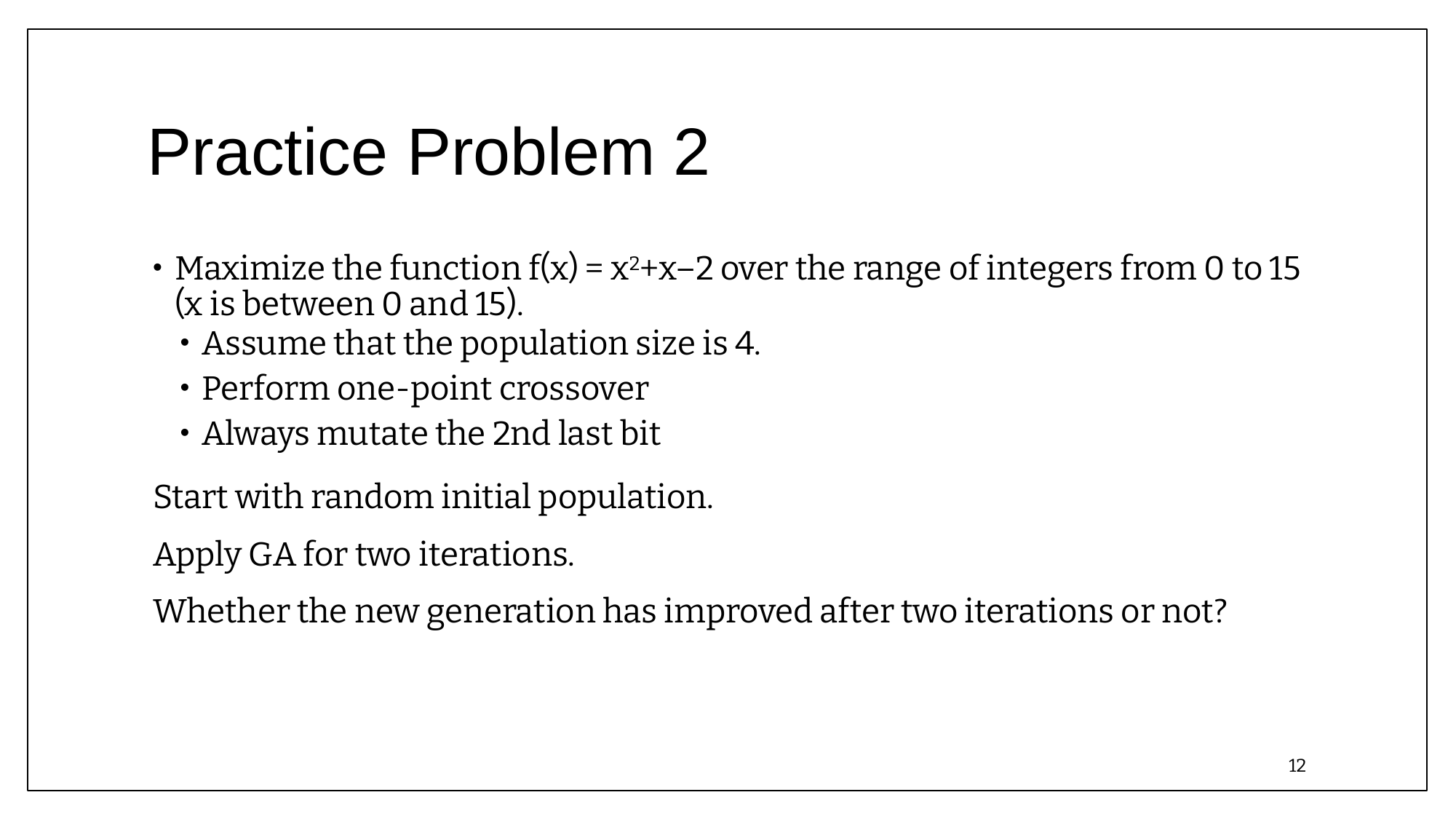

# Practice Problem 2
Maximize the function f(x) = x2+x–2 over the range of integers from 0 to 15 (x is between 0 and 15).
Assume that the population size is 4.
Perform one-point crossover
Always mutate the 2nd last bit
Start with random initial population.
Apply GA for two iterations.
Whether the new generation has improved after two iterations or not?
12